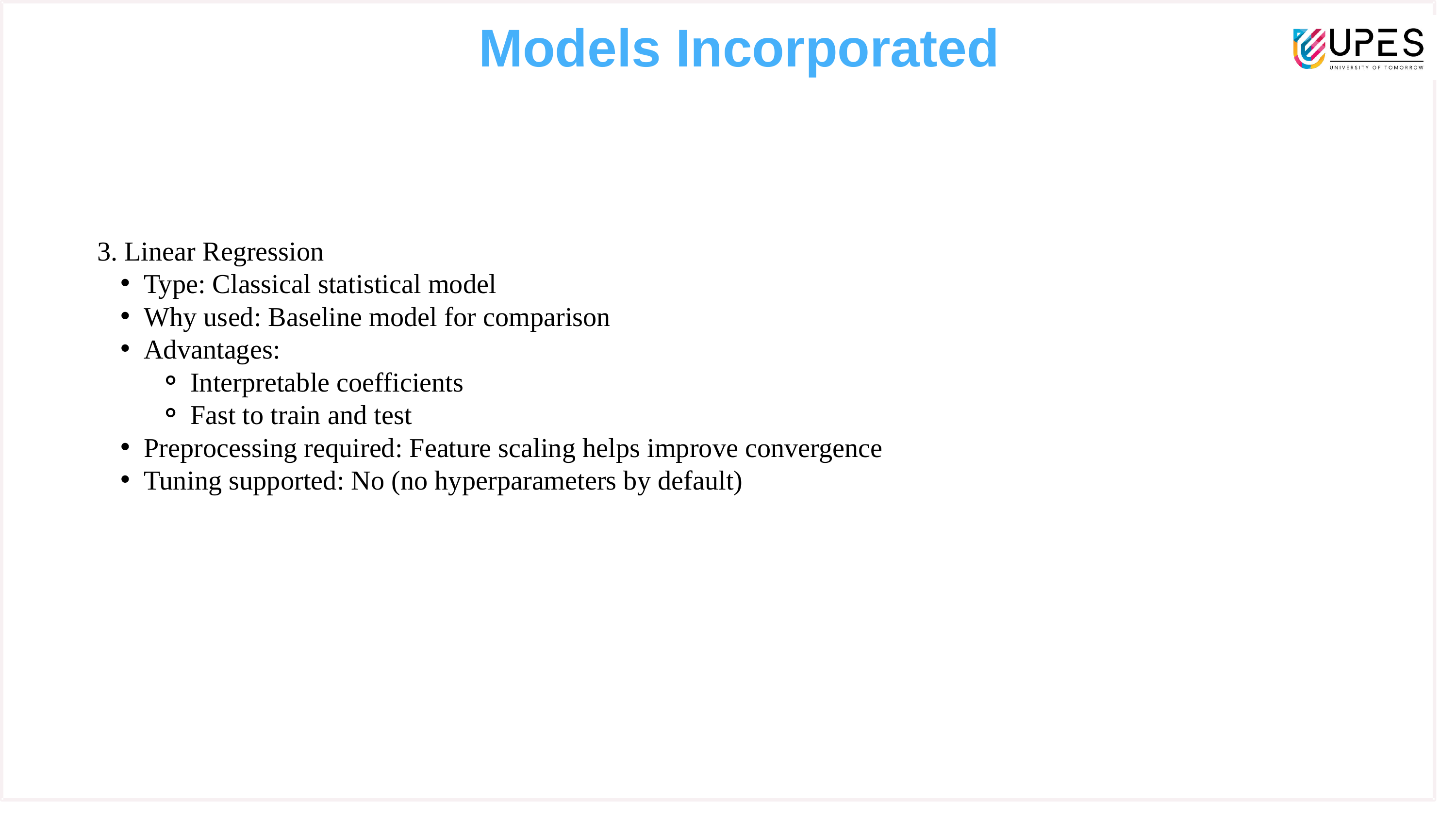

Models Incorporated

3. Linear Regression
Type: Classical statistical model
Why used: Baseline model for comparison
Advantages:
Interpretable coefficients
Fast to train and test
Preprocessing required: Feature scaling helps improve convergence
Tuning supported: No (no hyperparameters by default)